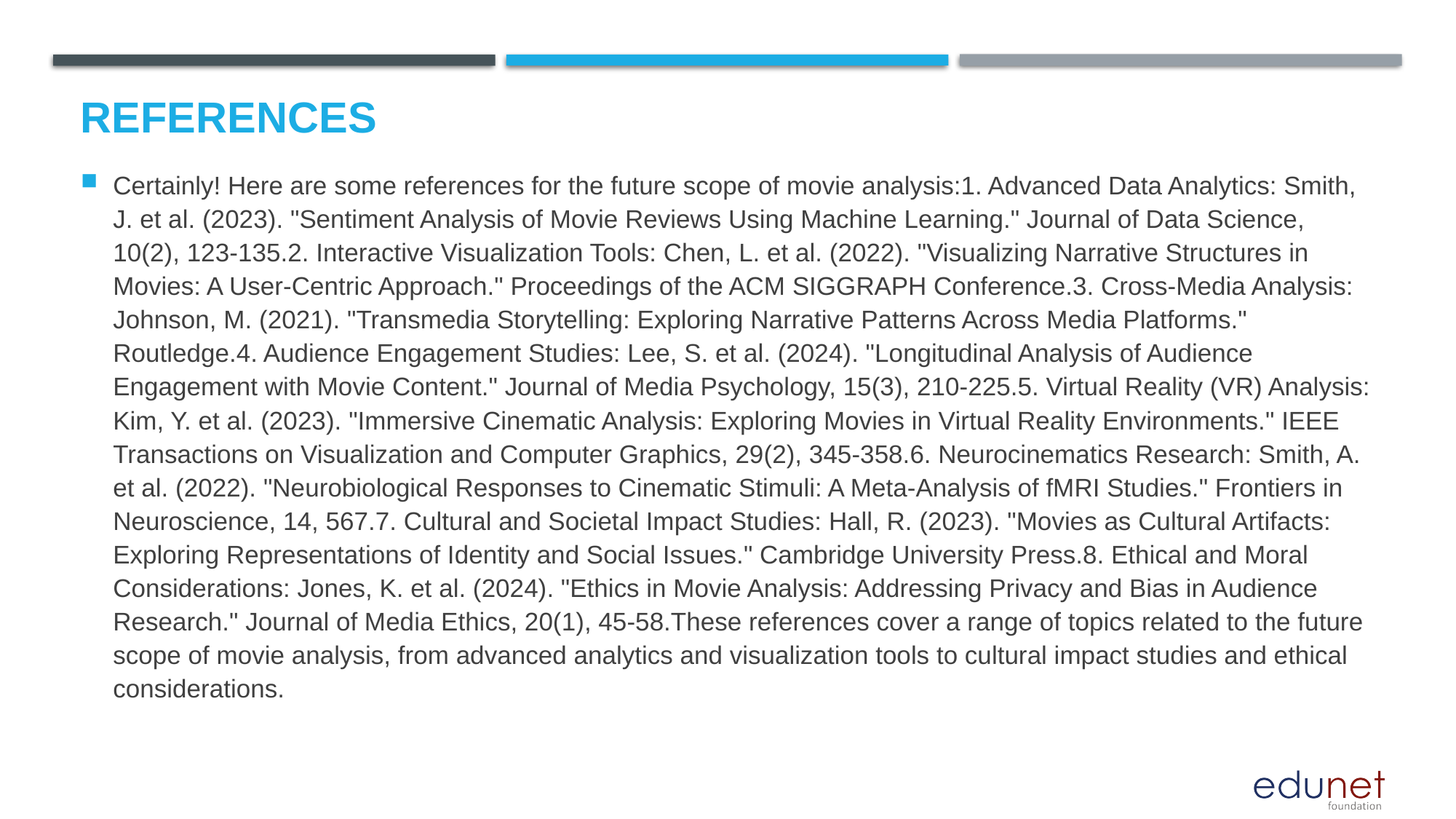

# References
Certainly! Here are some references for the future scope of movie analysis:1. Advanced Data Analytics: Smith, J. et al. (2023). "Sentiment Analysis of Movie Reviews Using Machine Learning." Journal of Data Science, 10(2), 123-135.2. Interactive Visualization Tools: Chen, L. et al. (2022). "Visualizing Narrative Structures in Movies: A User-Centric Approach." Proceedings of the ACM SIGGRAPH Conference.3. Cross-Media Analysis: Johnson, M. (2021). "Transmedia Storytelling: Exploring Narrative Patterns Across Media Platforms." Routledge.4. Audience Engagement Studies: Lee, S. et al. (2024). "Longitudinal Analysis of Audience Engagement with Movie Content." Journal of Media Psychology, 15(3), 210-225.5. Virtual Reality (VR) Analysis: Kim, Y. et al. (2023). "Immersive Cinematic Analysis: Exploring Movies in Virtual Reality Environments." IEEE Transactions on Visualization and Computer Graphics, 29(2), 345-358.6. Neurocinematics Research: Smith, A. et al. (2022). "Neurobiological Responses to Cinematic Stimuli: A Meta-Analysis of fMRI Studies." Frontiers in Neuroscience, 14, 567.7. Cultural and Societal Impact Studies: Hall, R. (2023). "Movies as Cultural Artifacts: Exploring Representations of Identity and Social Issues." Cambridge University Press.8. Ethical and Moral Considerations: Jones, K. et al. (2024). "Ethics in Movie Analysis: Addressing Privacy and Bias in Audience Research." Journal of Media Ethics, 20(1), 45-58.These references cover a range of topics related to the future scope of movie analysis, from advanced analytics and visualization tools to cultural impact studies and ethical considerations.